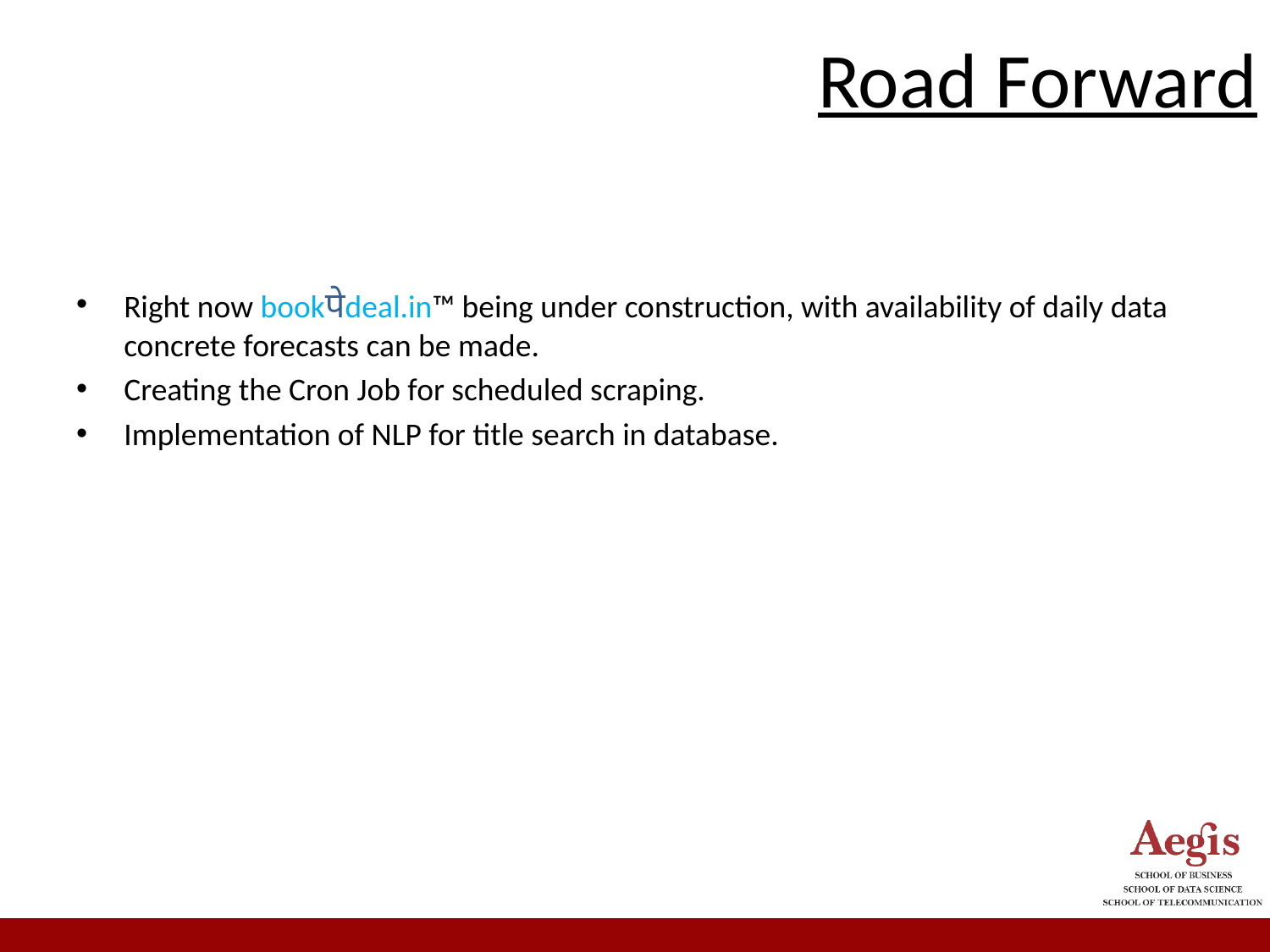

# Road Forward
Right now bookपेdeal.in™ being under construction, with availability of daily data concrete forecasts can be made.
Creating the Cron Job for scheduled scraping.
Implementation of NLP for title search in database.